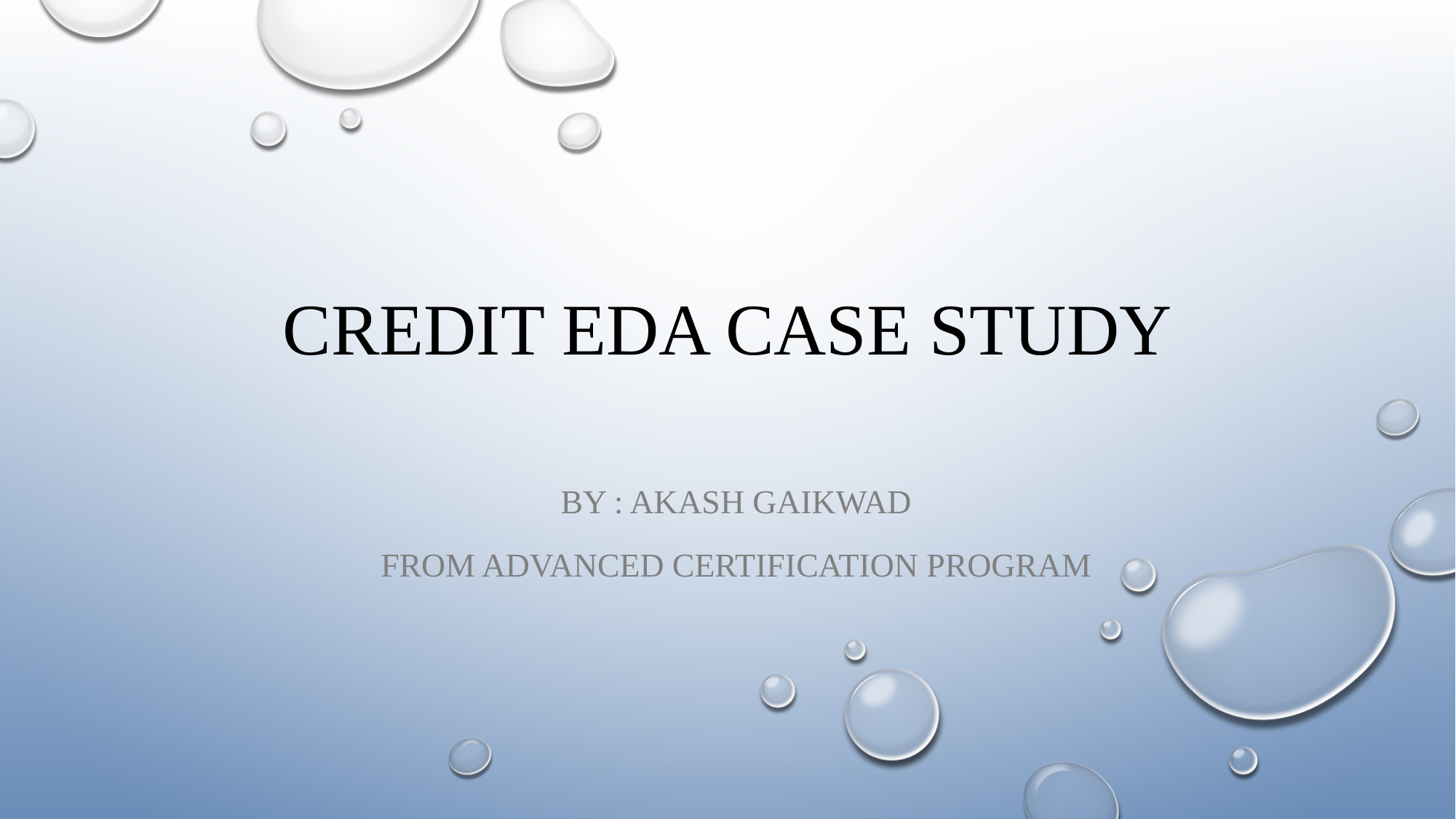

# CREDIT EDA CASE STUDY
By : Akash Gaikwad
From Advanced Certification Program